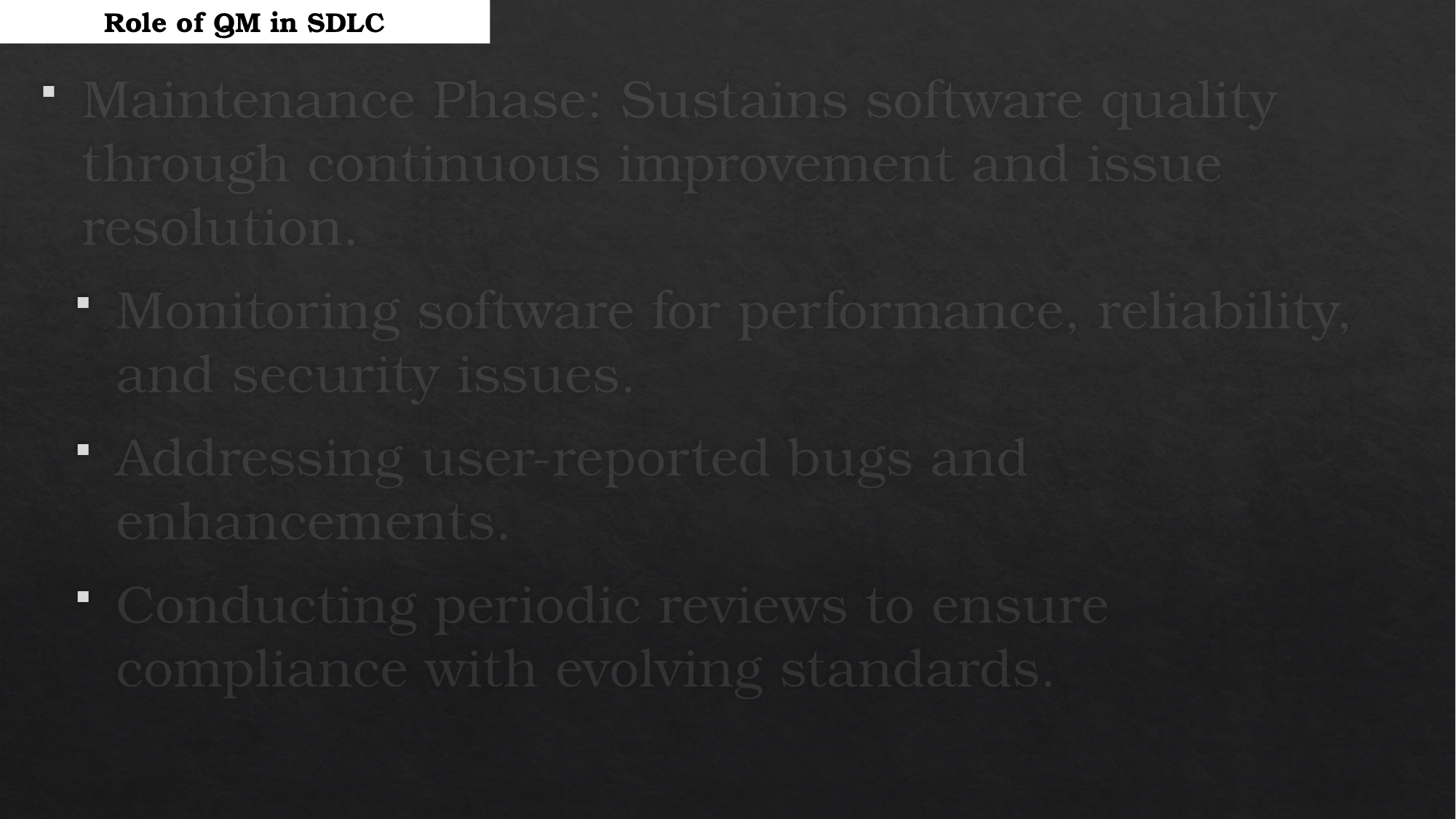

Role of QM in SDLC
Maintenance Phase: Sustains software quality through continuous improvement and issue resolution.
Monitoring software for performance, reliability, and security issues.
Addressing user-reported bugs and enhancements.
Conducting periodic reviews to ensure compliance with evolving standards.